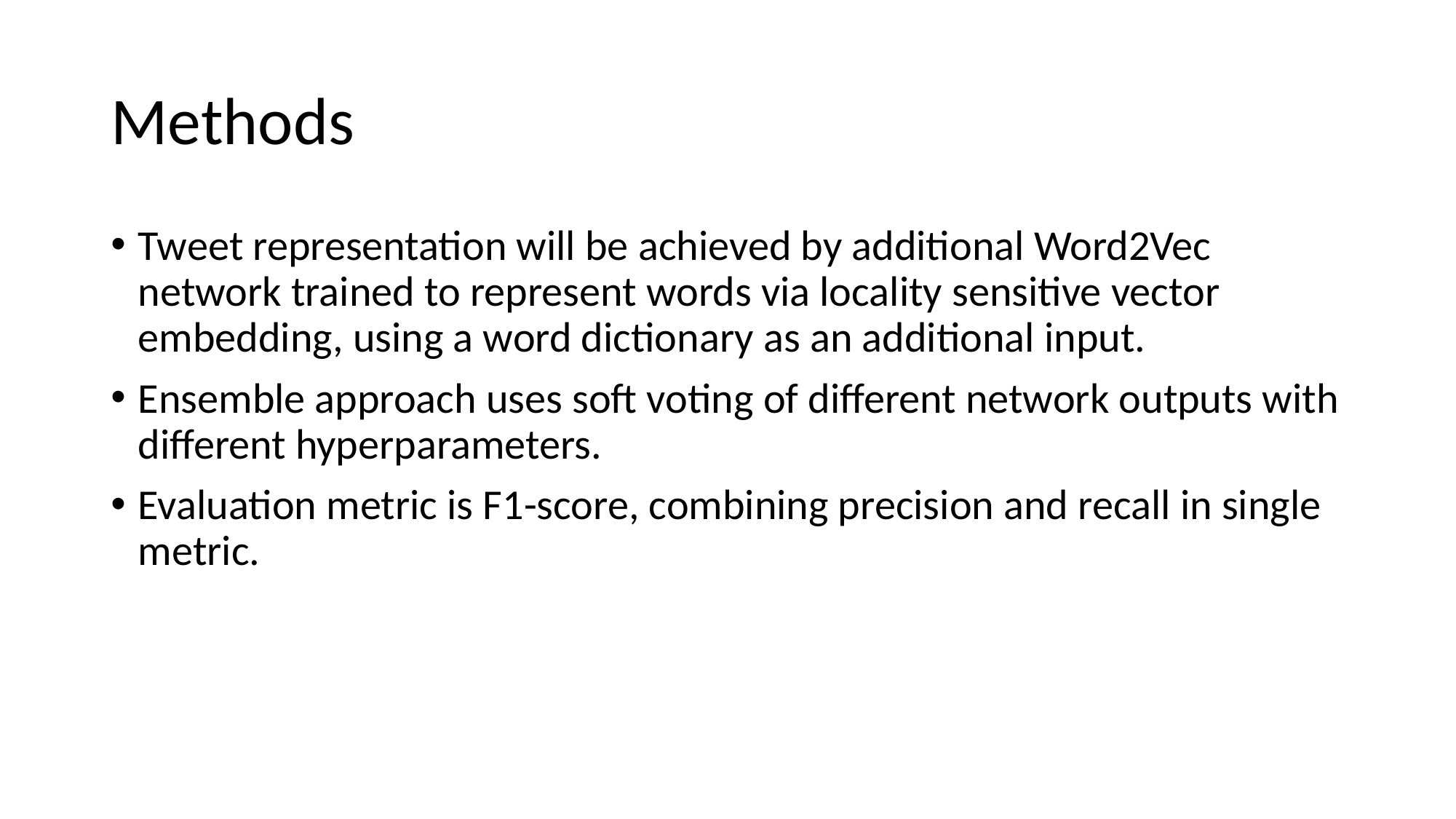

# Methods
Tweet representation will be achieved by additional Word2Vec network trained to represent words via locality sensitive vector embedding, using a word dictionary as an additional input.
Ensemble approach uses soft voting of different network outputs with different hyperparameters.
Evaluation metric is F1-score, combining precision and recall in single metric.